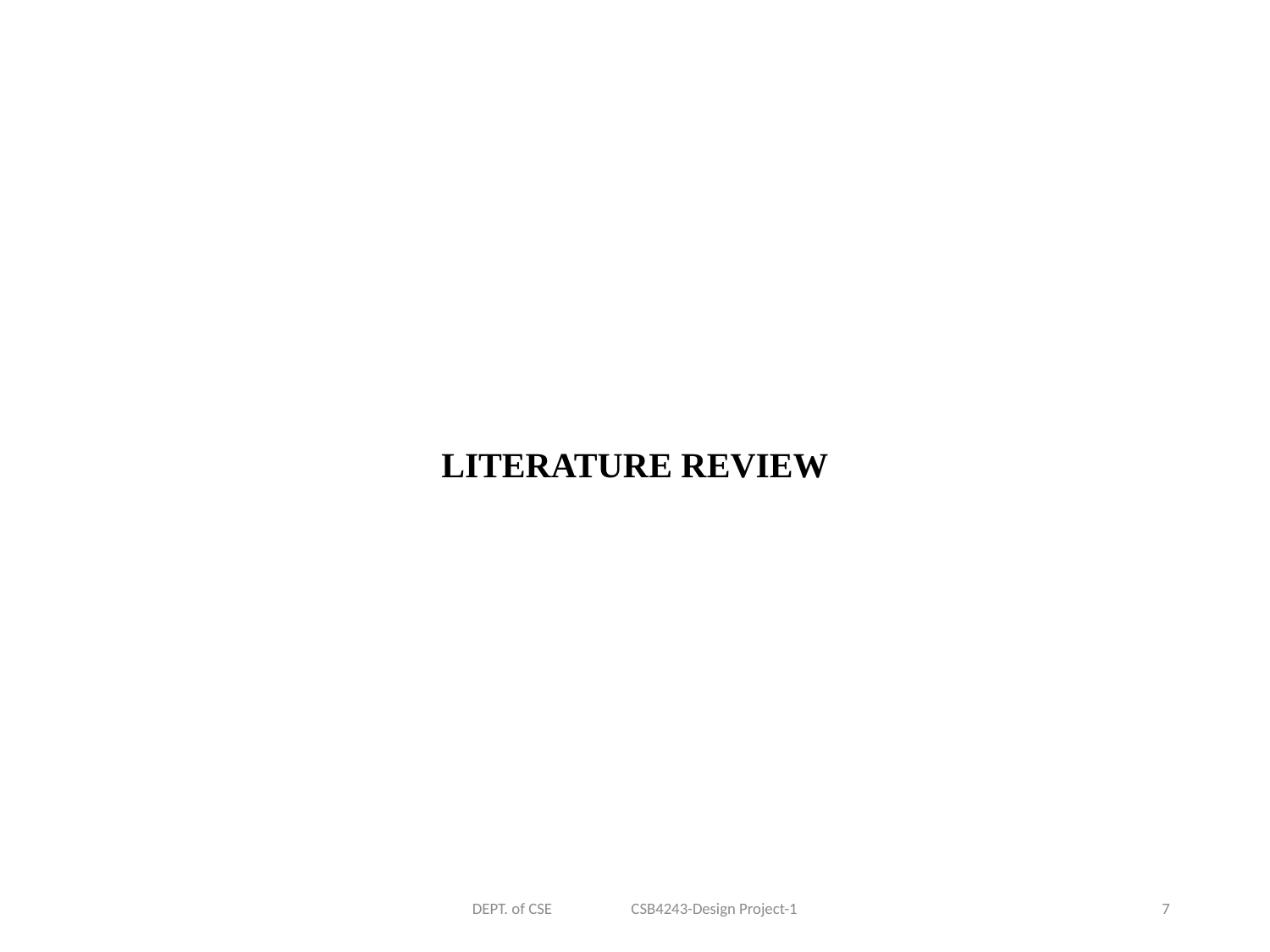

# LITERATURE REVIEW
DEPT. of CSE                      CSB4243-Design Project-1
7